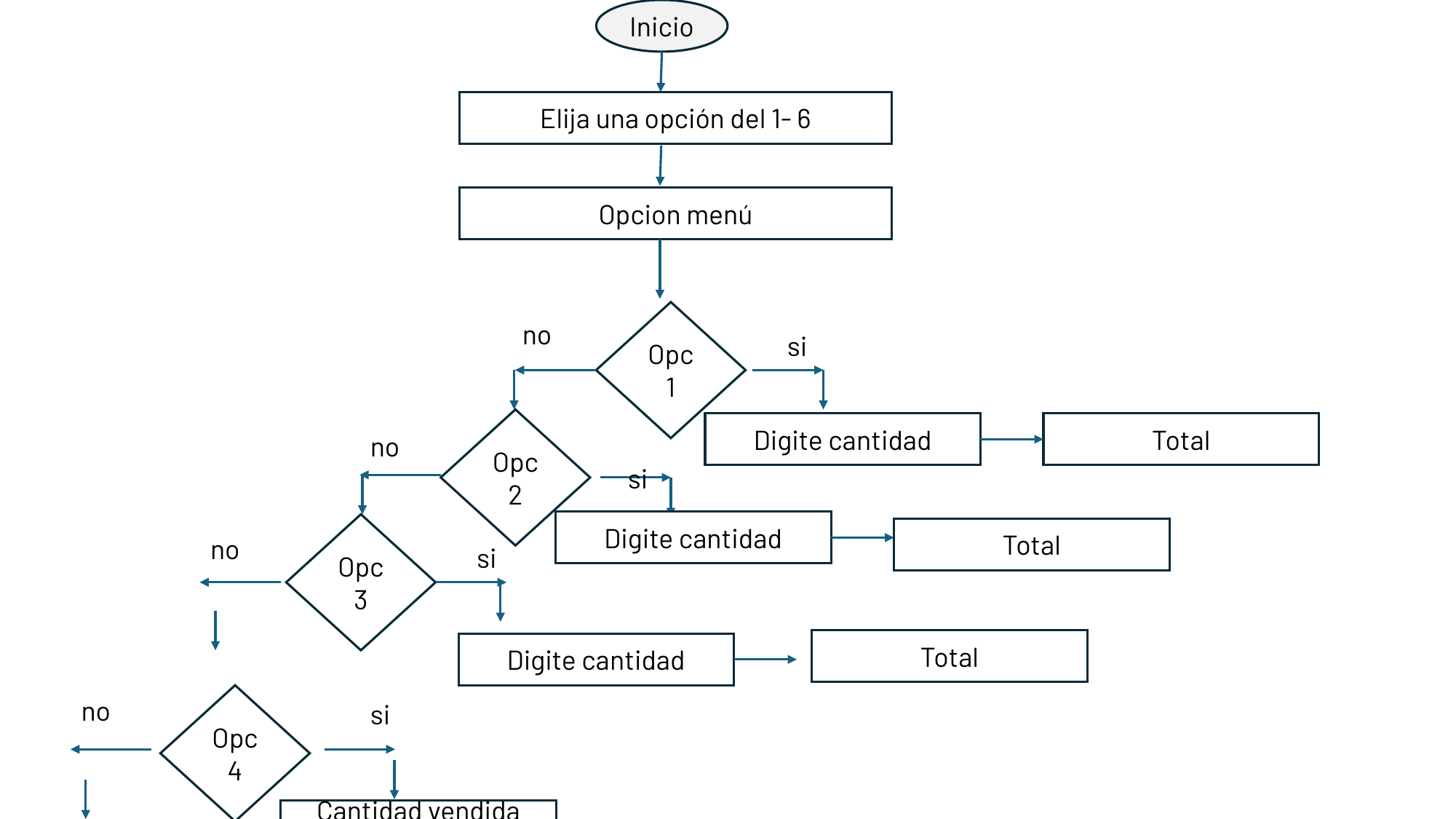

Inicio
Elija una opción del 1- 6
Opcion menú
Opc 1
no
si
Opc 2
Digite cantidad
Total
no
si
Digite cantidad
Opc 3
Total
no
si
Total
Digite cantidad
Opc 4
no
si
Cantidad vendida categoria 1-2-3
Opc 5
si
Monto recaudado categoría 1-2-3
no
Fin